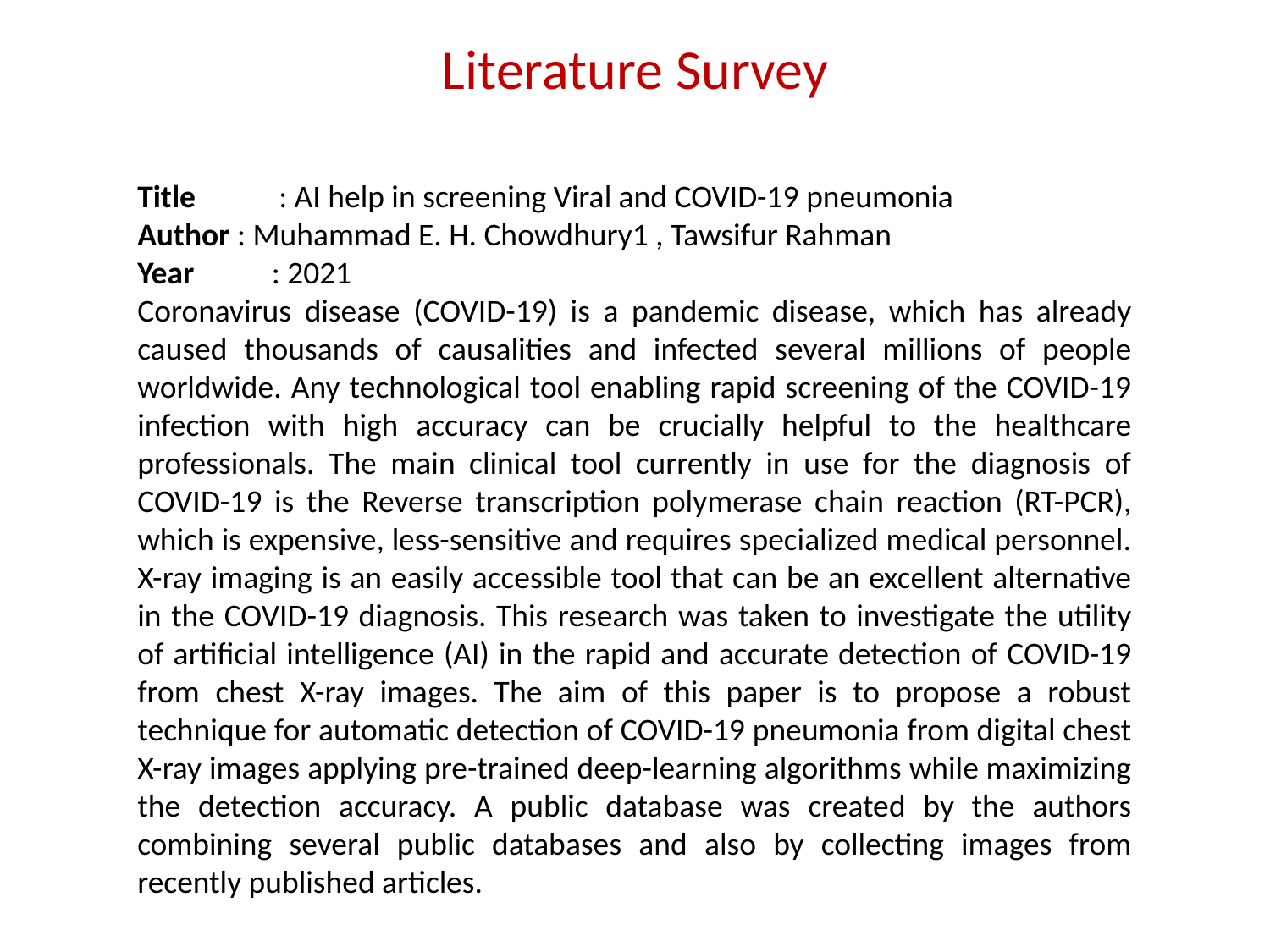

# Literature Survey
Title	  : AI help in screening Viral and COVID-19 pneumonia
Author : Muhammad E. H. Chowdhury1 , Tawsifur Rahman
Year	 : 2021
Coronavirus disease (COVID-19) is a pandemic disease, which has already caused thousands of causalities and infected several millions of people worldwide. Any technological tool enabling rapid screening of the COVID-19 infection with high accuracy can be crucially helpful to the healthcare professionals. The main clinical tool currently in use for the diagnosis of COVID-19 is the Reverse transcription polymerase chain reaction (RT-PCR), which is expensive, less-sensitive and requires specialized medical personnel. X-ray imaging is an easily accessible tool that can be an excellent alternative in the COVID-19 diagnosis. This research was taken to investigate the utility of artificial intelligence (AI) in the rapid and accurate detection of COVID-19 from chest X-ray images. The aim of this paper is to propose a robust technique for automatic detection of COVID-19 pneumonia from digital chest X-ray images applying pre-trained deep-learning algorithms while maximizing the detection accuracy. A public database was created by the authors combining several public databases and also by collecting images from recently published articles.